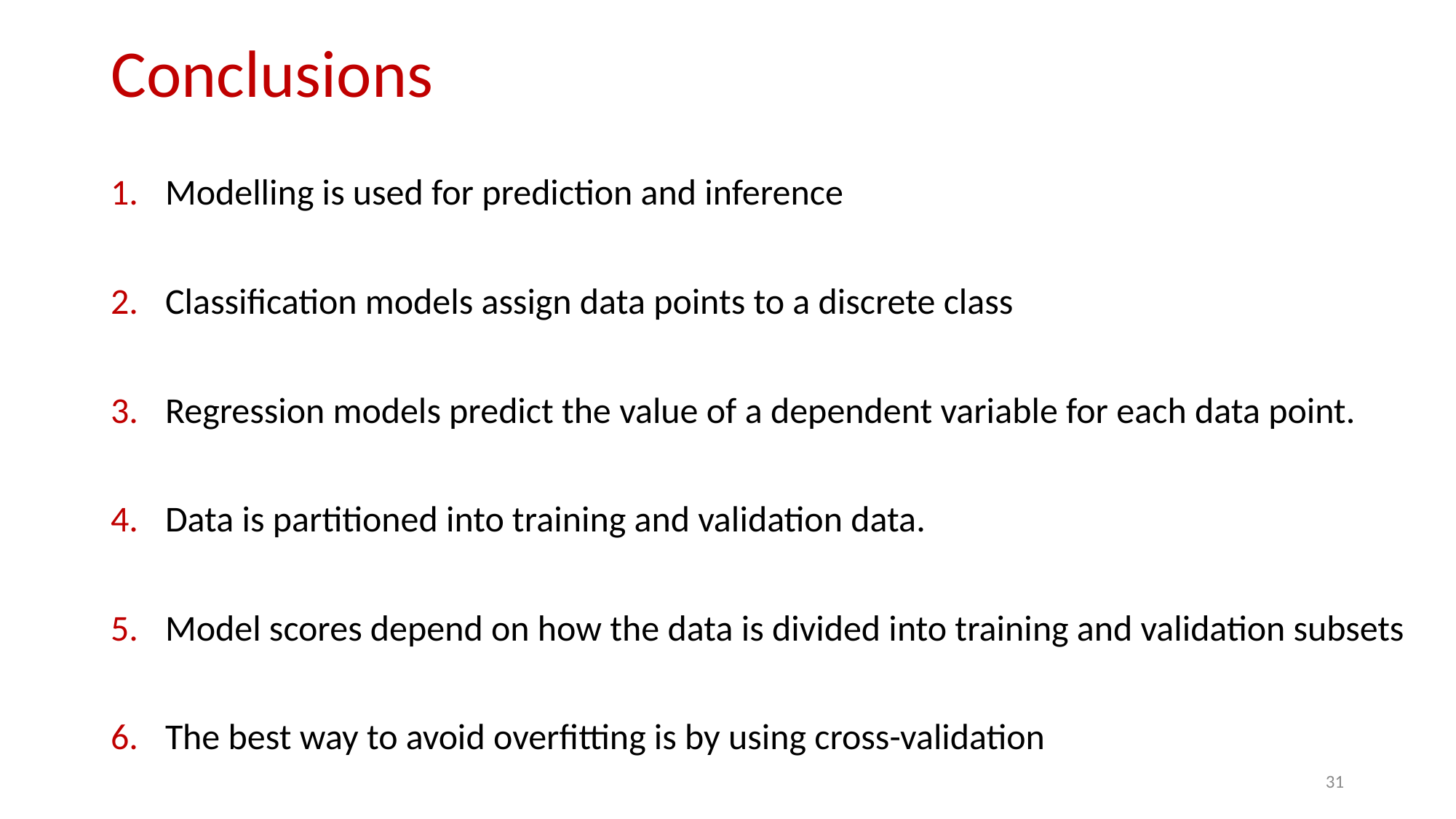

# Conclusions
Modelling is used for prediction and inference

Classification models assign data points to a discrete class

Regression models predict the value of a dependent variable for each data point.

Data is partitioned into training and validation data.

Model scores depend on how the data is divided into training and validation subsets

The best way to avoid overfitting is by using cross-validation
31